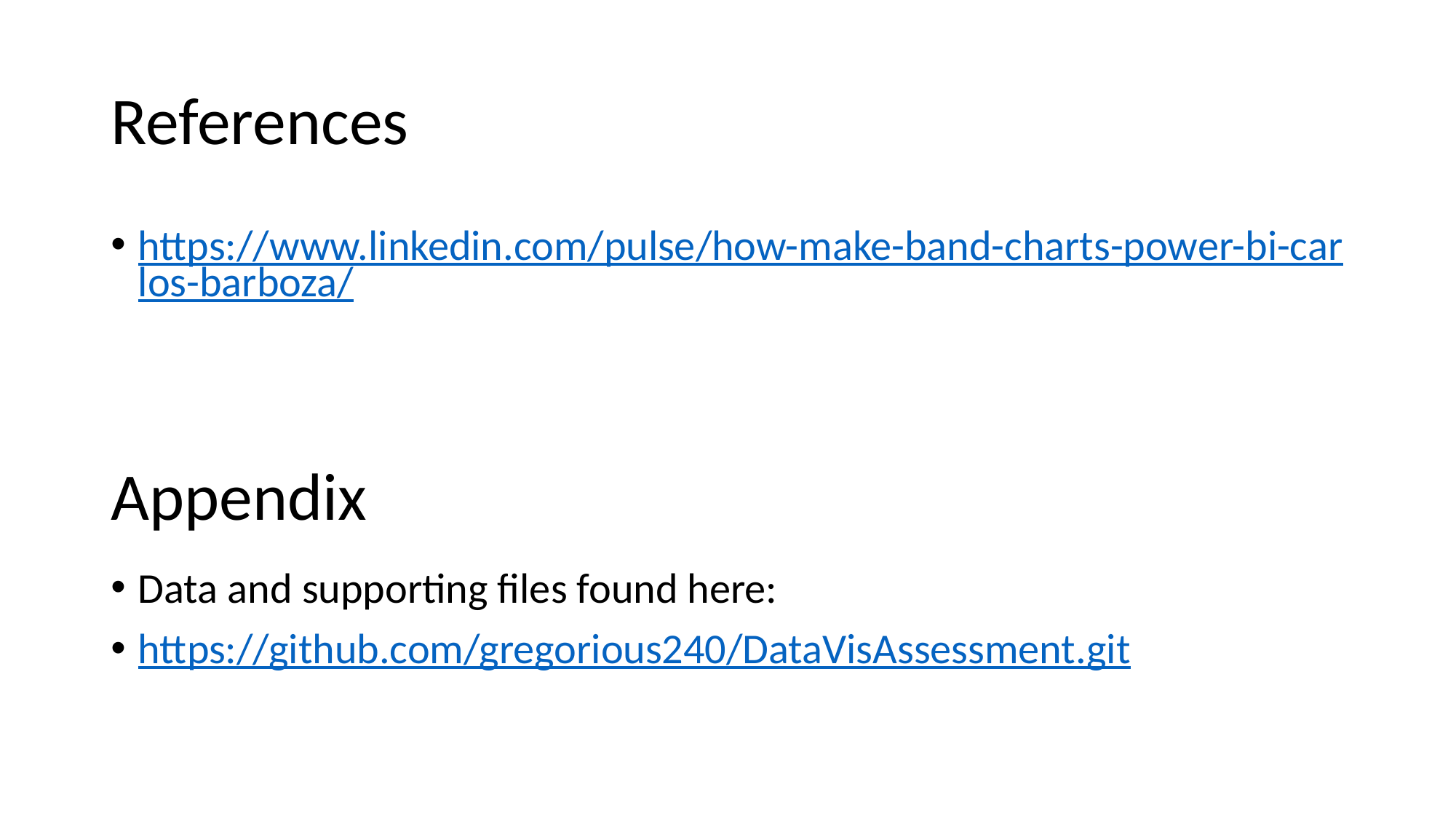

# References
https://www.linkedin.com/pulse/how-make-band-charts-power-bi-carlos-barboza/

Appendix
Data and supporting files found here:
https://github.com/gregorious240/DataVisAssessment.git